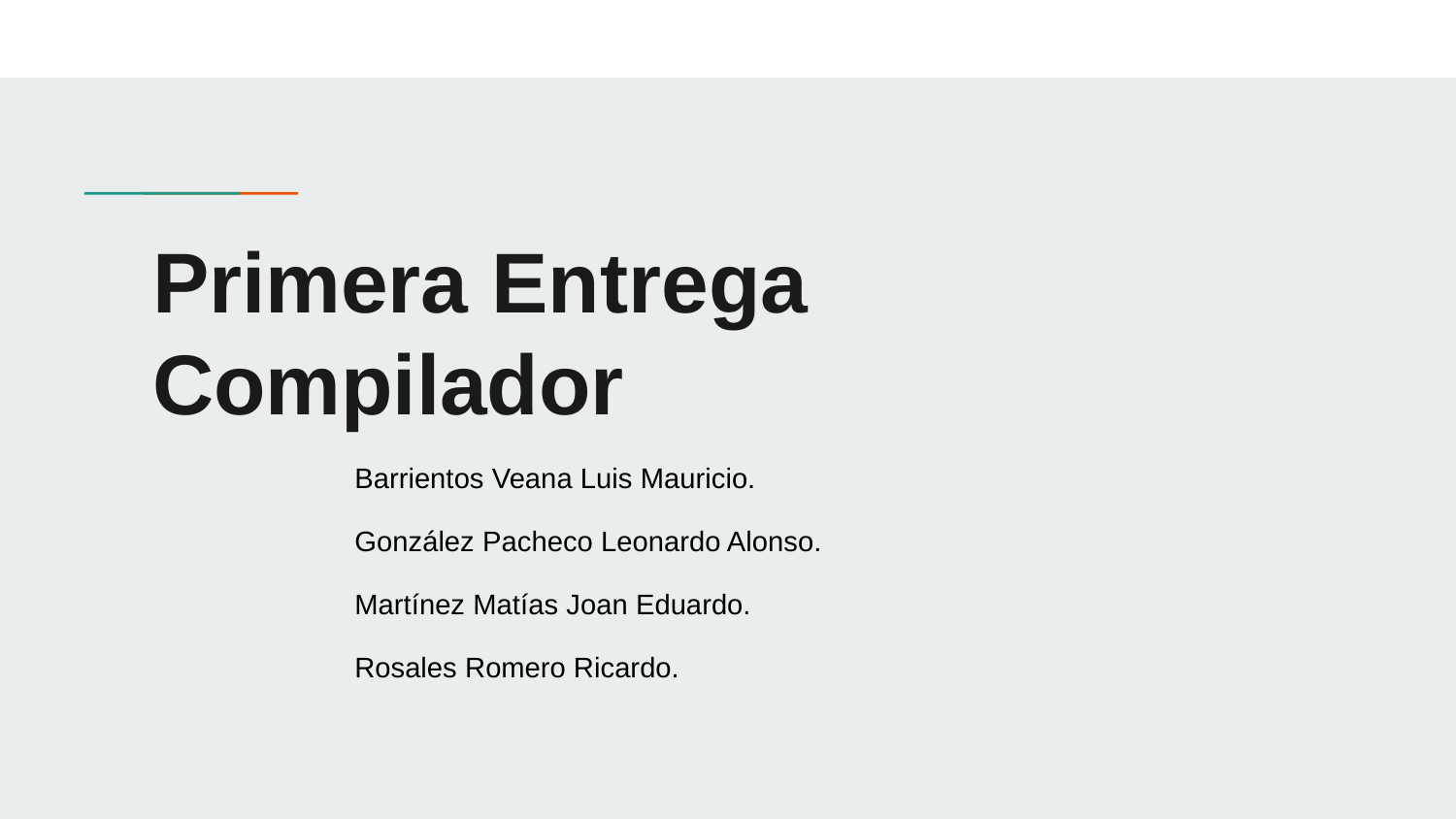

# Primera Entrega Compilador
Barrientos Veana Luis Mauricio.
González Pacheco Leonardo Alonso.
Martínez Matías Joan Eduardo.
Rosales Romero Ricardo.